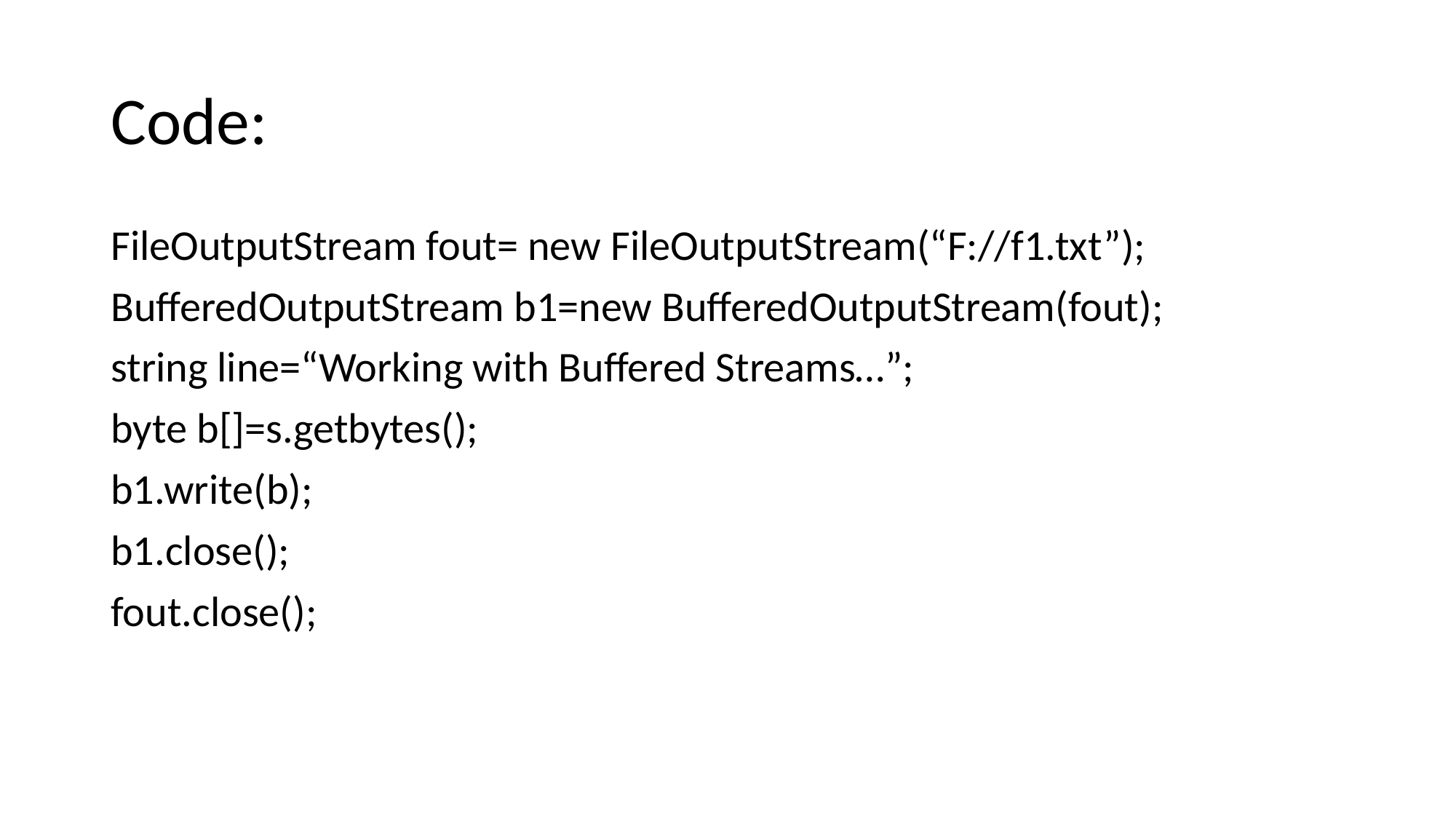

# Code:
FileOutputStream fout= new FileOutputStream(“F://f1.txt”);
BufferedOutputStream b1=new BufferedOutputStream(fout);
string line=“Working with Buffered Streams…”;
byte b[]=s.getbytes();
b1.write(b);
b1.close();
fout.close();